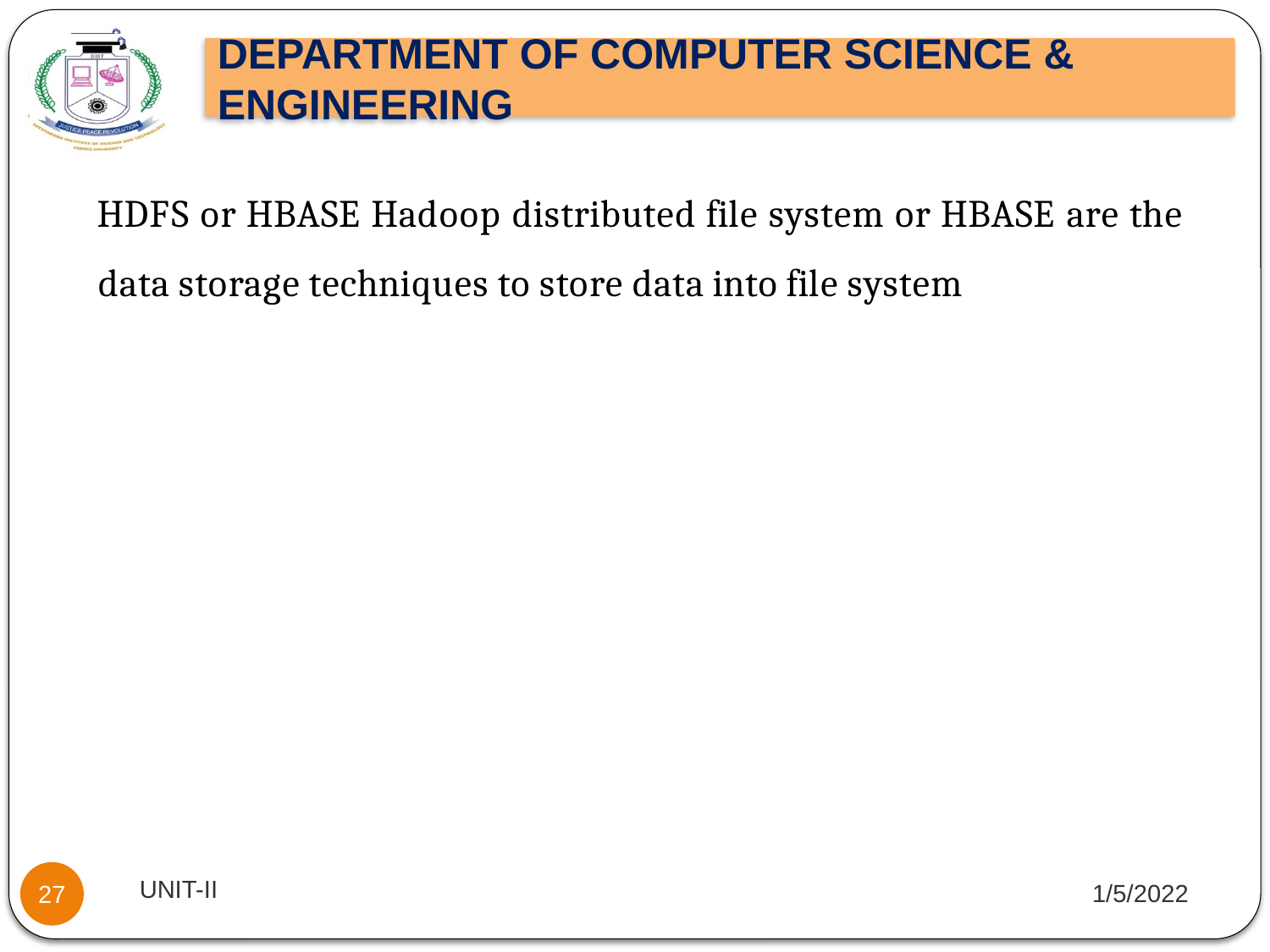

HDFS or HBASE Hadoop distributed file system or HBASE are the data storage techniques to store data into file system
UNIT-II
1/5/2022
27